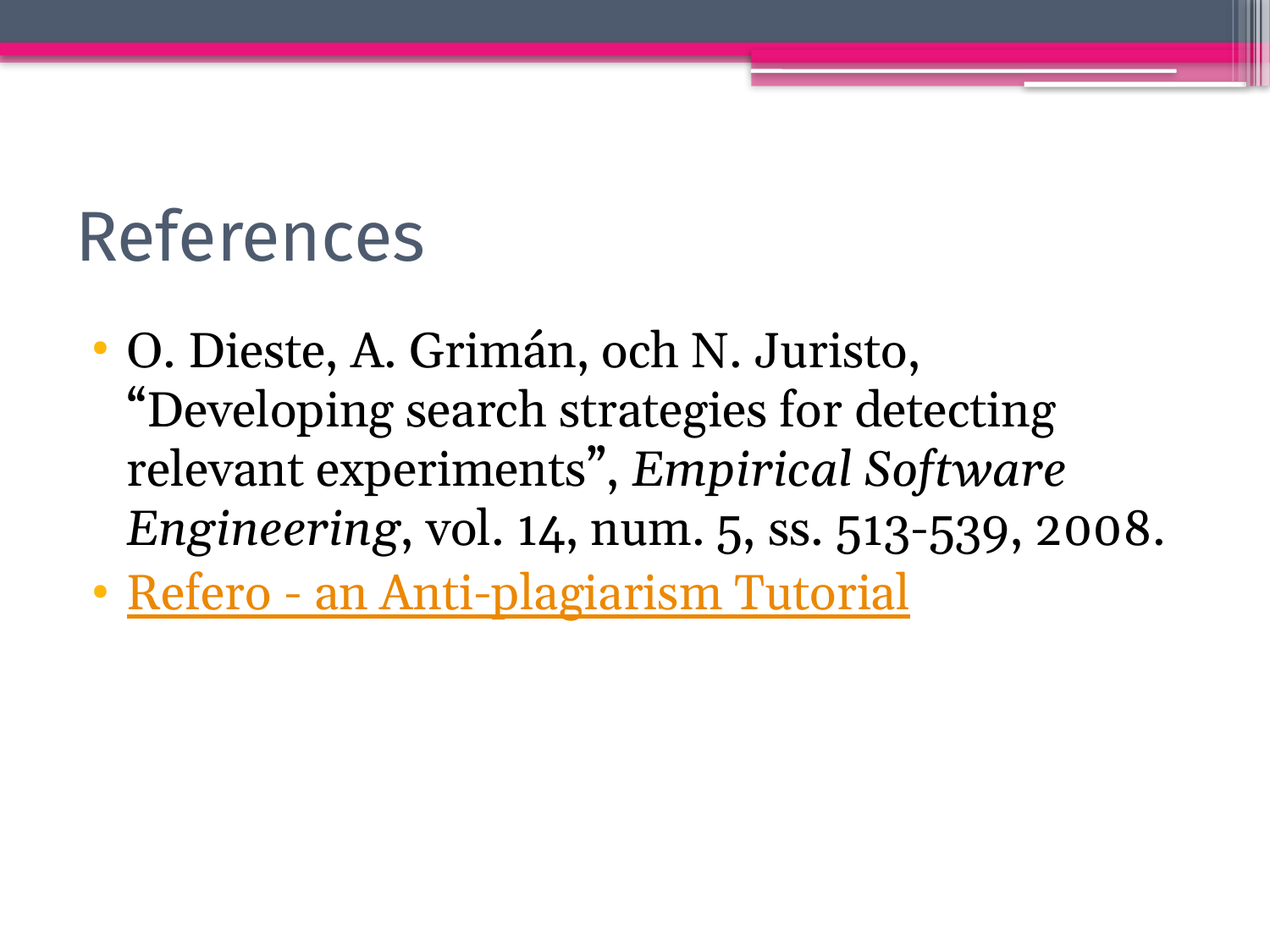

# References
O. Dieste, A. Grimán, och N. Juristo, “Developing search strategies for detecting relevant experiments”, Empirical Software Engineering, vol. 14, num. 5, ss. 513-539, 2008.
Refero - an Anti-plagiarism Tutorial